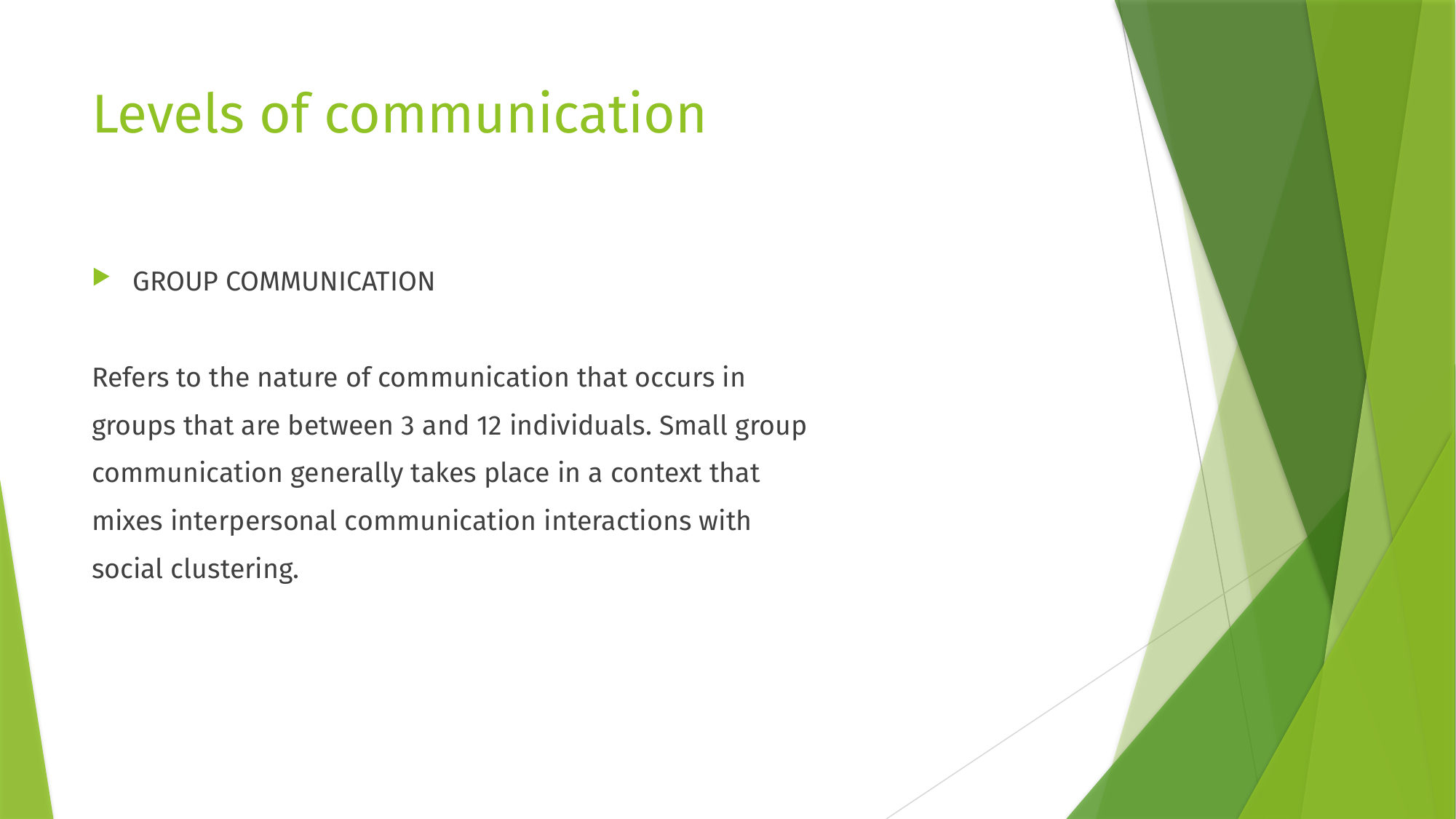

# Levels of communication
GROUP COMMUNICATION

Refers to the nature of communication that occurs in
groups that are between 3 and 12 individuals. Small group
communication generally takes place in a context that
mixes interpersonal communication interactions with
social clustering.